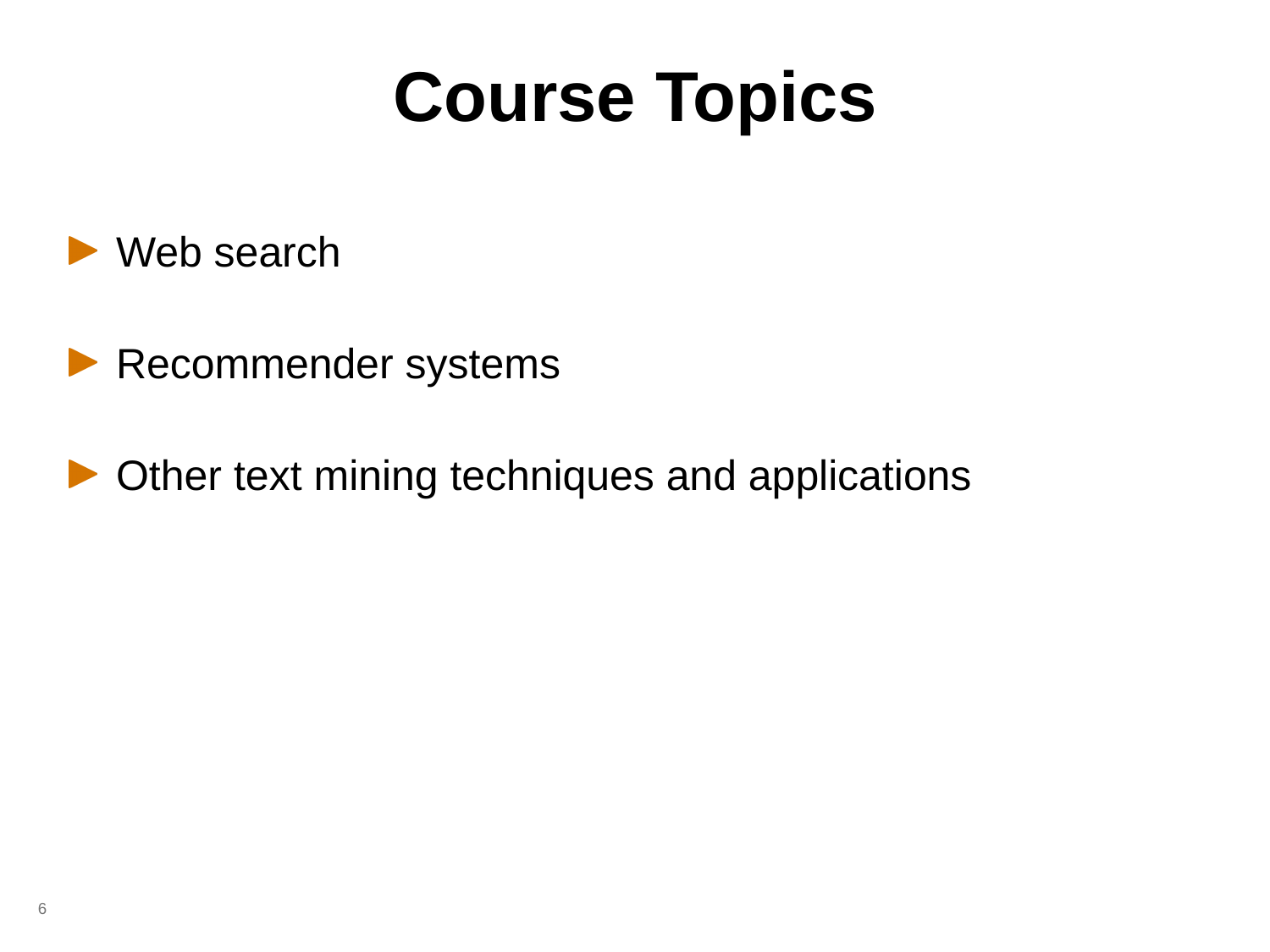

# Course Topics
Web search

Recommender systems

Other text mining techniques and applications
6